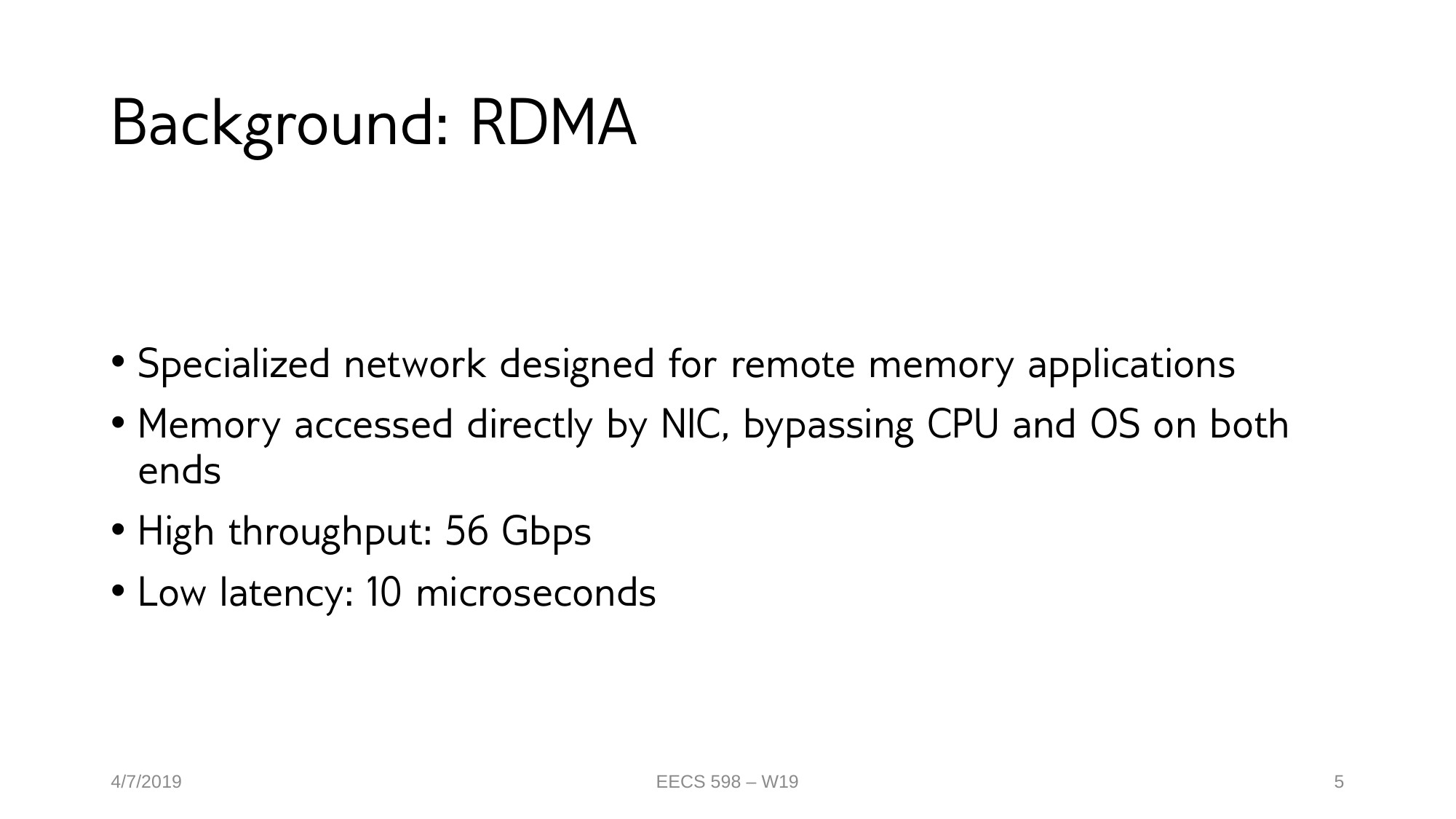

# Background: RDMA
Specialized network designed for remote memory applications
Memory accessed directly by NIC, bypassing CPU and OS on both ends
High throughput: 56 Gbps
Low latency: 10 microseconds
4/7/2019
EECS 598 – W19
5